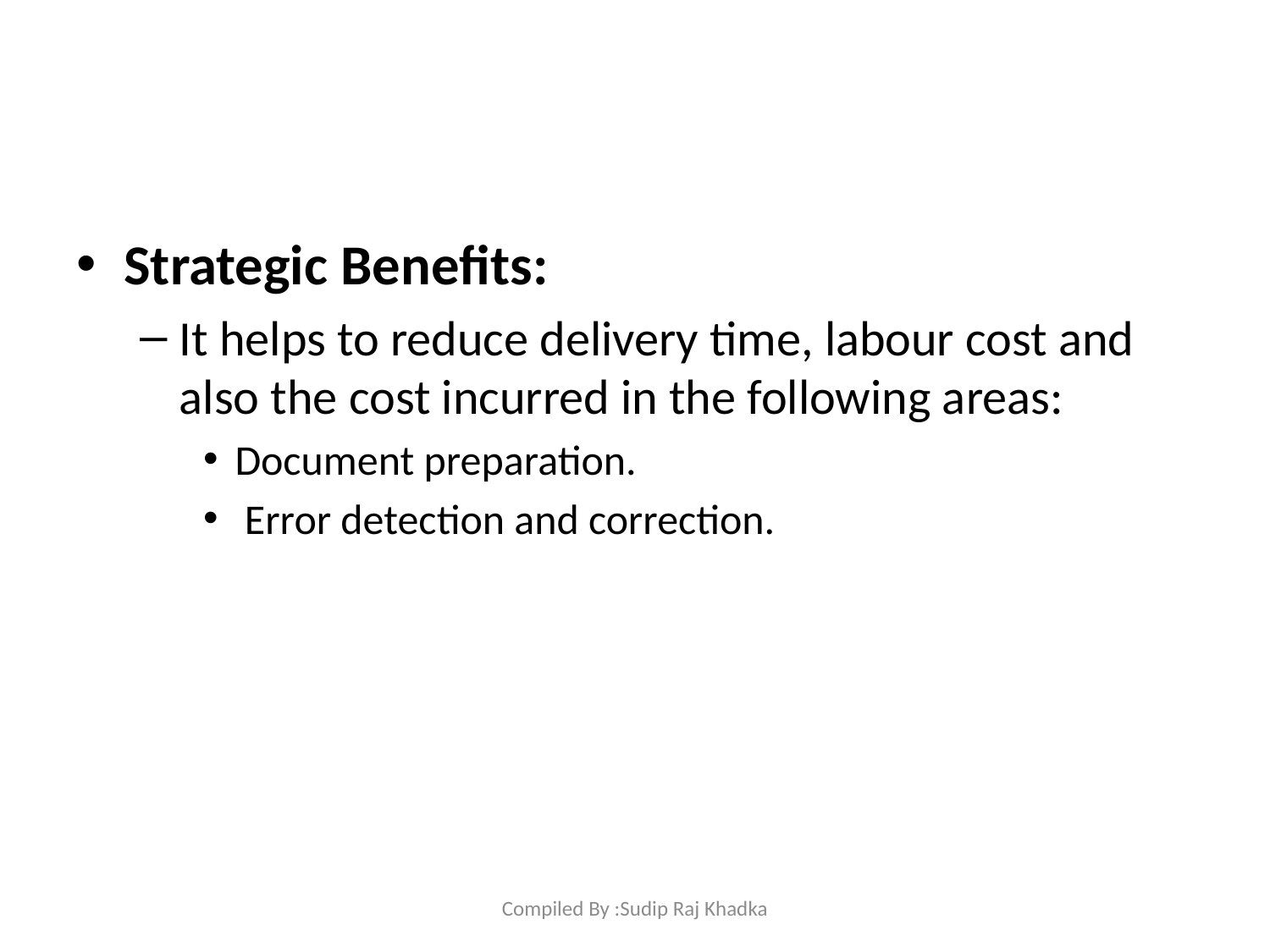

#
Strategic Benefits:
It helps to reduce delivery time, labour cost and also the cost incurred in the following areas:
Document preparation.
 Error detection and correction.

Compiled By :Sudip Raj Khadka